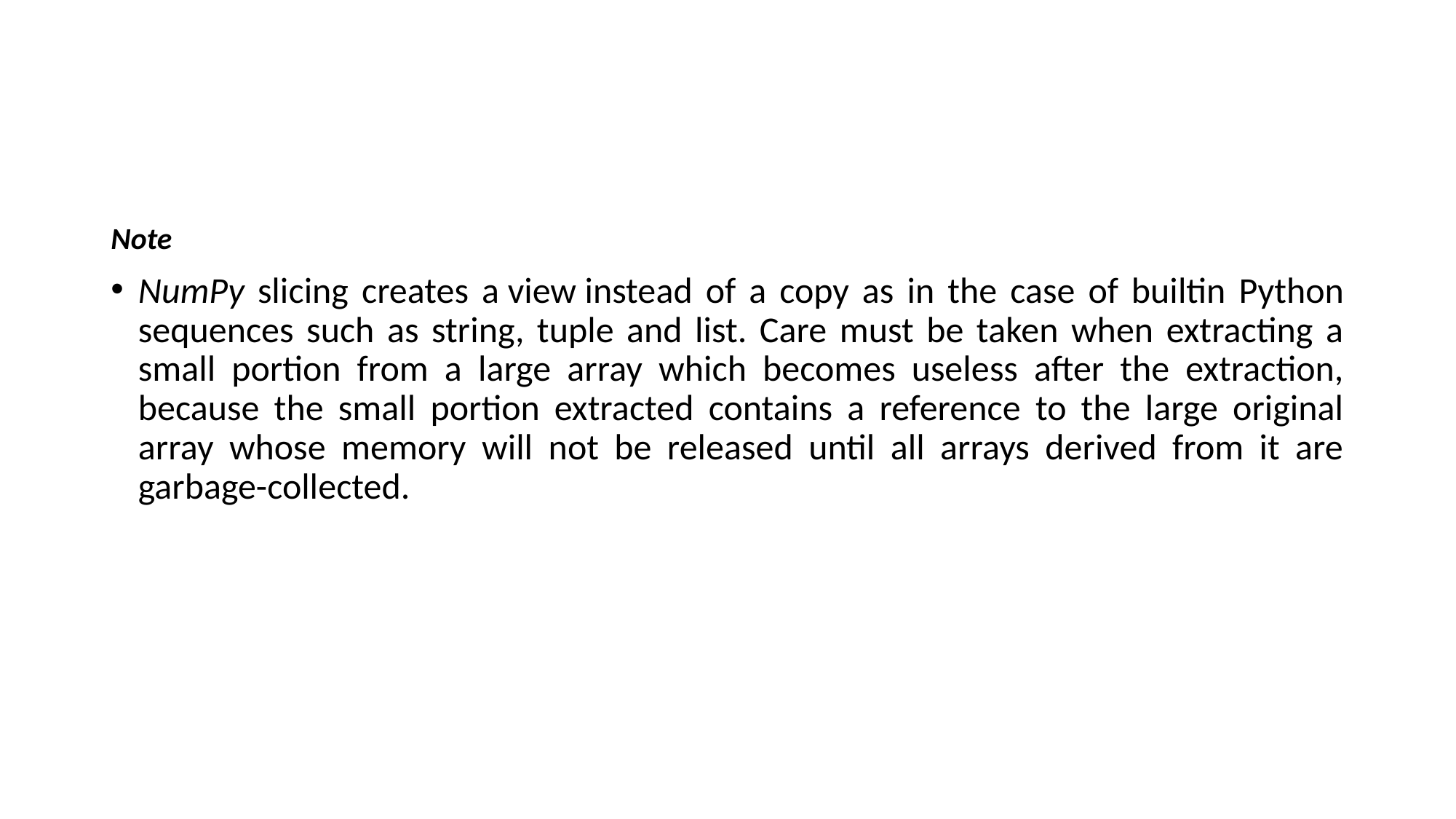

#
Note
NumPy slicing creates a view instead of a copy as in the case of builtin Python sequences such as string, tuple and list. Care must be taken when extracting a small portion from a large array which becomes useless after the extraction, because the small portion extracted contains a reference to the large original array whose memory will not be released until all arrays derived from it are garbage-collected.